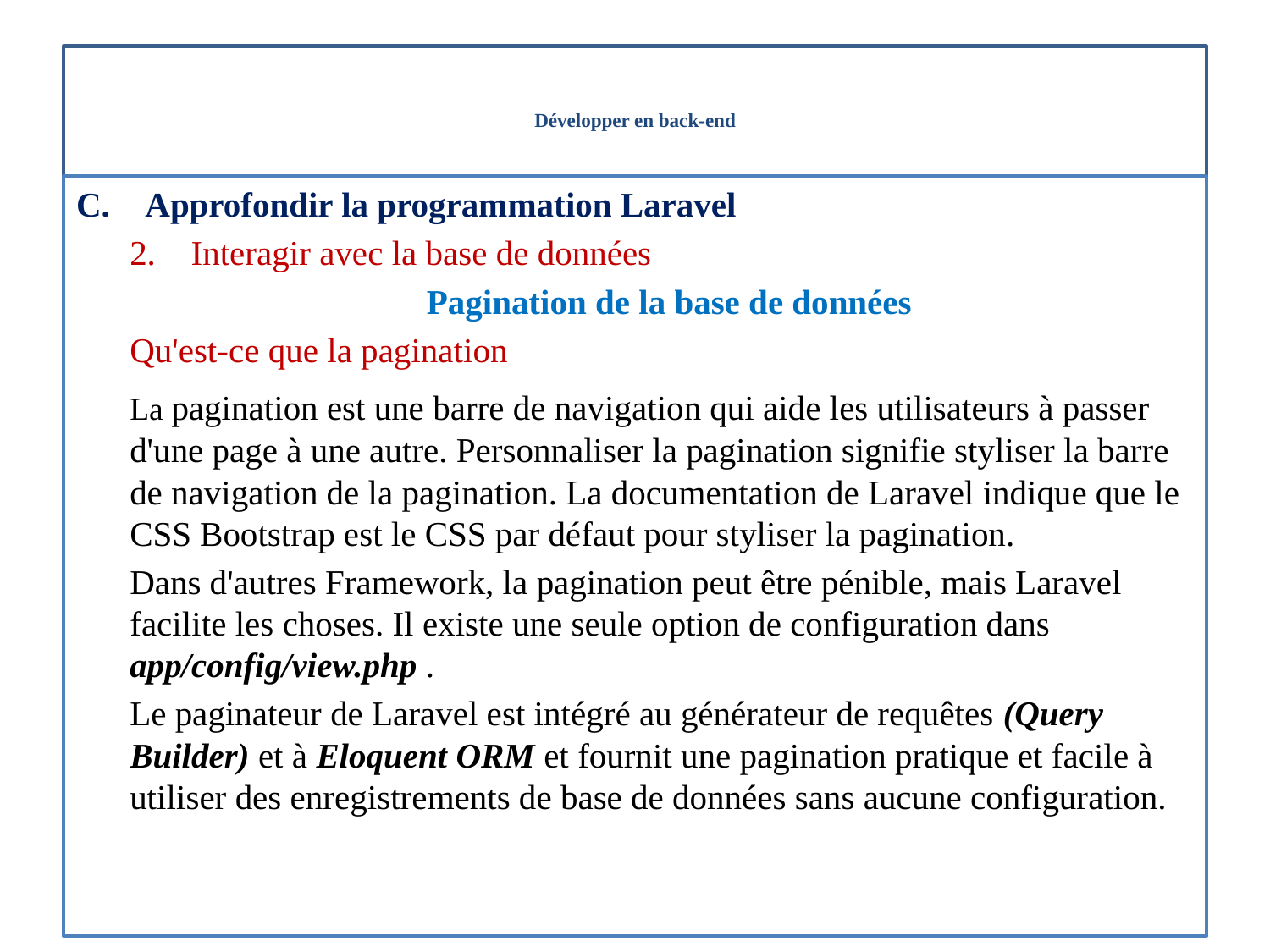

# Développer en back-end
Approfondir la programmation Laravel
Interagir avec la base de données
Pagination de la base de données
Qu'est-ce que la pagination
	La pagination est une barre de navigation qui aide les utilisateurs à passer d'une page à une autre. Personnaliser la pagination signifie styliser la barre de navigation de la pagination. La documentation de Laravel indique que le CSS Bootstrap est le CSS par défaut pour styliser la pagination.
Dans d'autres Framework, la pagination peut être pénible, mais Laravel facilite les choses. Il existe une seule option de configuration dans app/config/view.php .
Le paginateur de Laravel est intégré au générateur de requêtes (Query Builder) et à Eloquent ORM et fournit une pagination pratique et facile à utiliser des enregistrements de base de données sans aucune configuration.